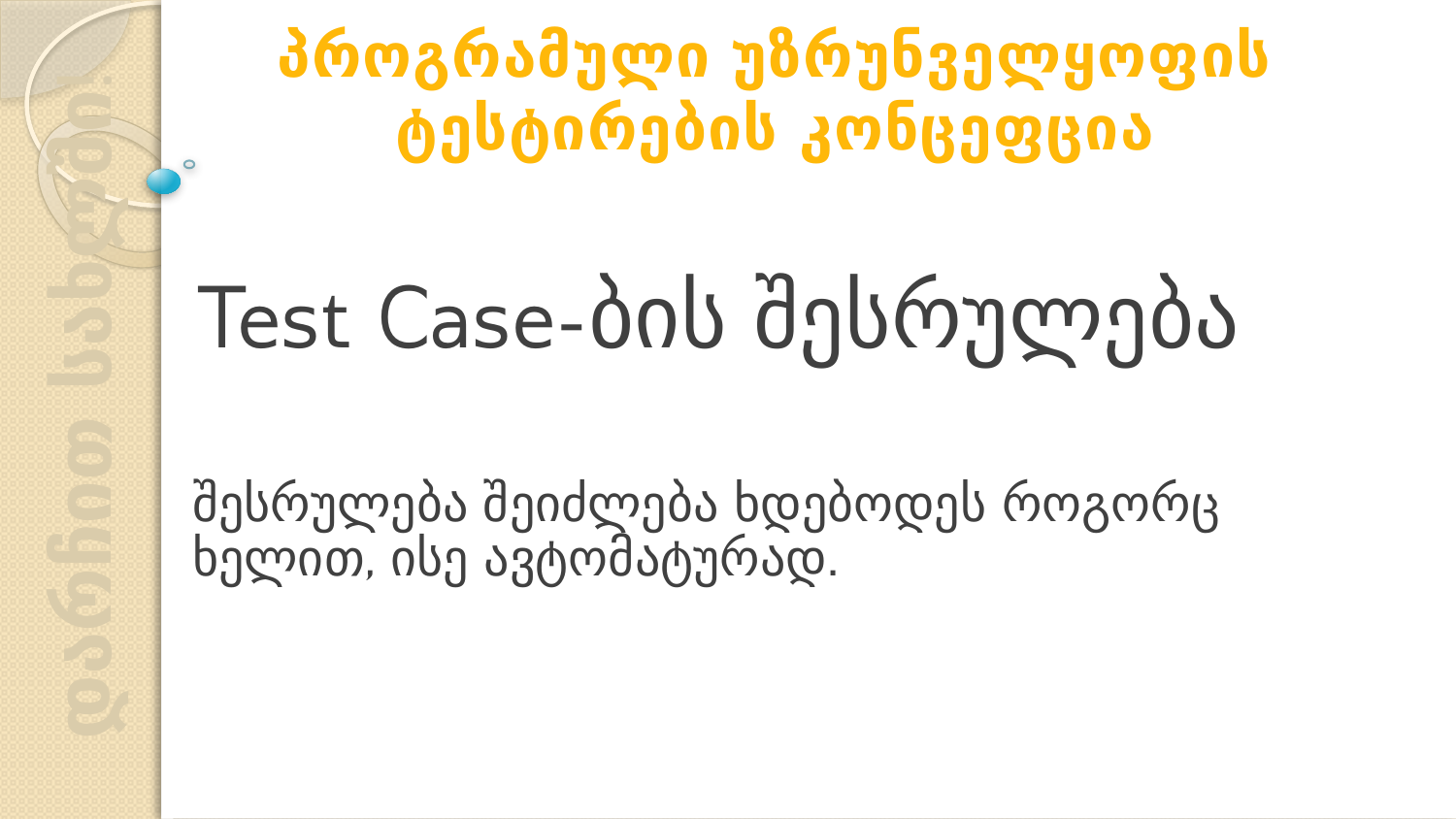

პროგრამული უზრუნველყოფის ტესტირების კონცეფცია
Test Case-ბის შესრულება

შესრულება შეიძლება ხდებოდეს როგორც ხელით, ისე ავტომატურად.
დარჩით სახლში!